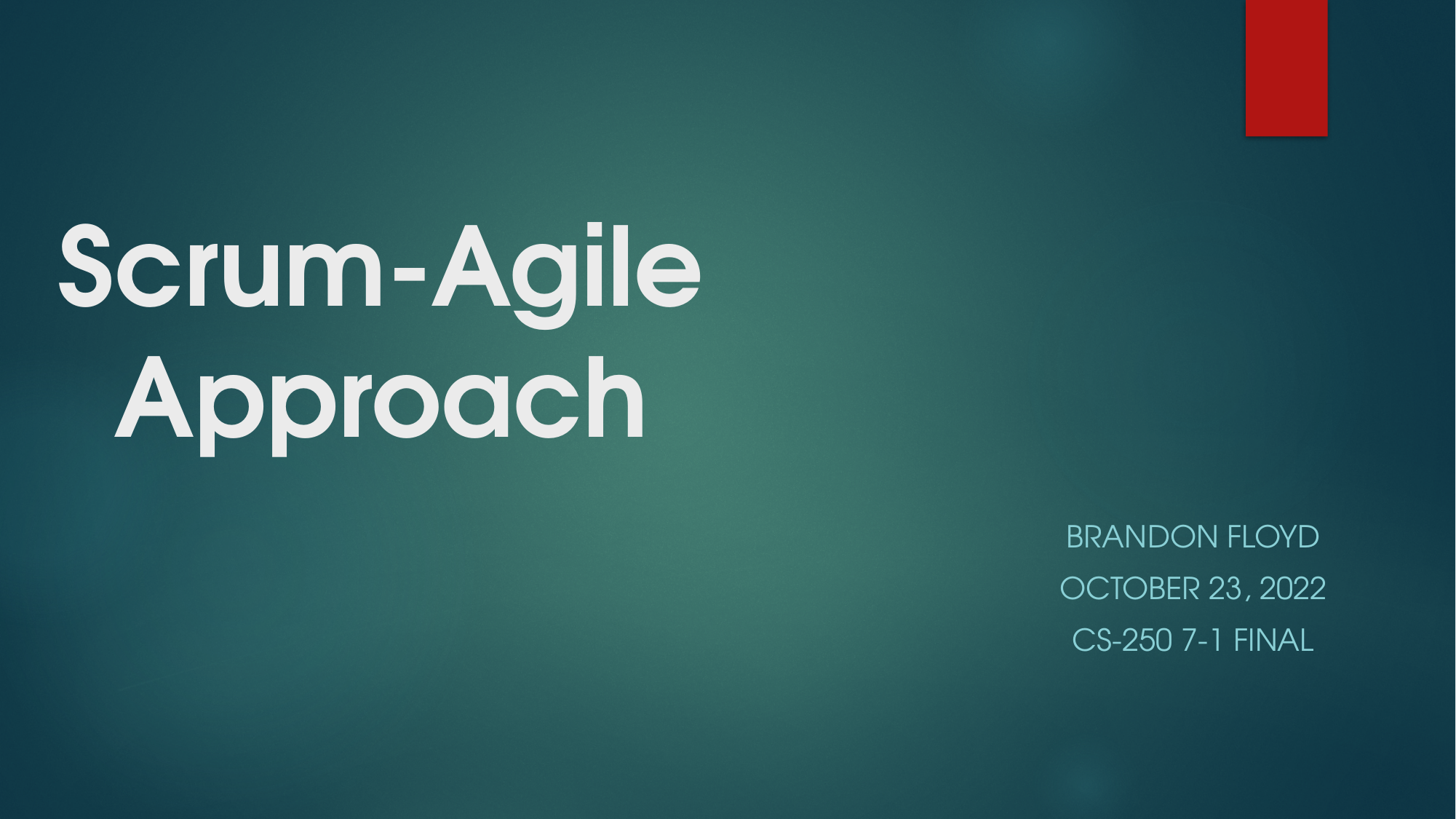

# Scrum-Agile Approach
Brandon Floyd
October 23, 2022
CS-250 7-1 fINAL